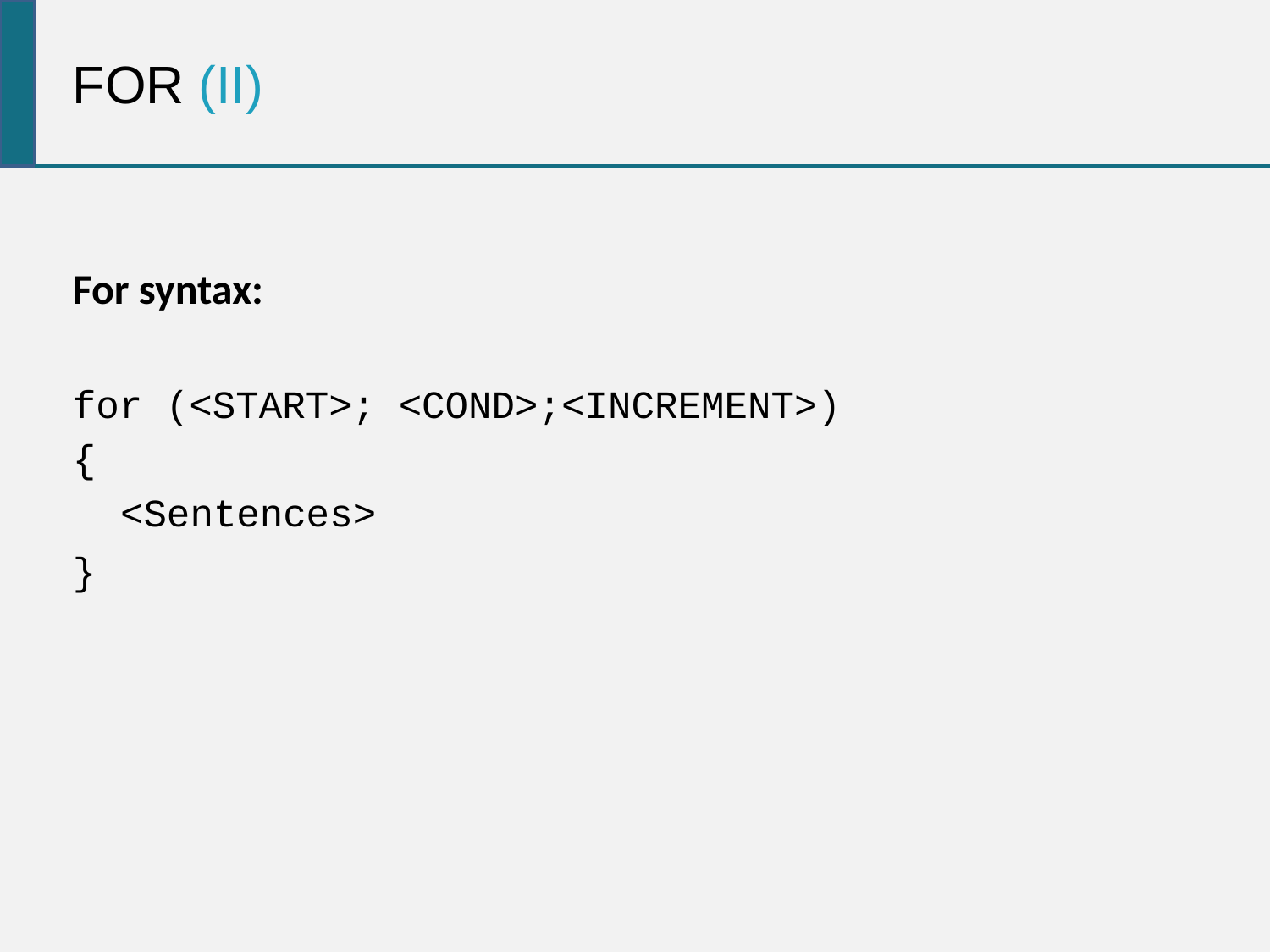

For (ii)

For syntax:

for (<START>; <COND>;<INCREMENT>)
{
	<Sentences>
}